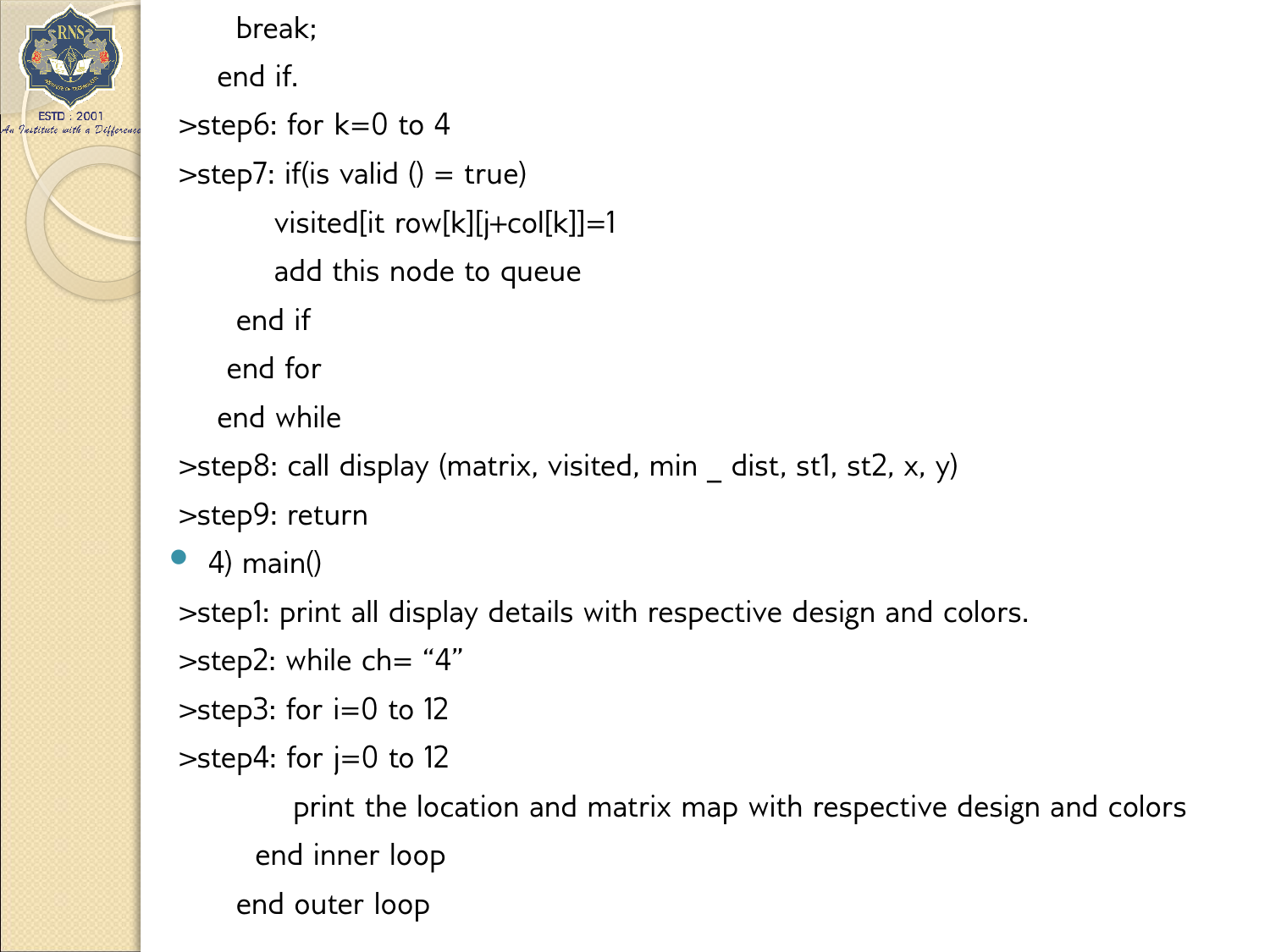

break;
     end if.
 >step6: for k=0 to 4
 >step7: if(is valid () = true)
           visited[it row[k][j+col[k]]=1
           add this node to queue
       end if
      end for
     end while
 >step8: call display (matrix, visited, min _ dist, st1, st2, x, y)
 >step9: return
4) main()
 >step1: print all display details with respective design and colors.
 >step2: while ch= “4”
 >step3: for i=0 to 12
 >step4: for j=0 to 12
             print the location and matrix map with respective design and colors
         end inner loop
       end outer loop